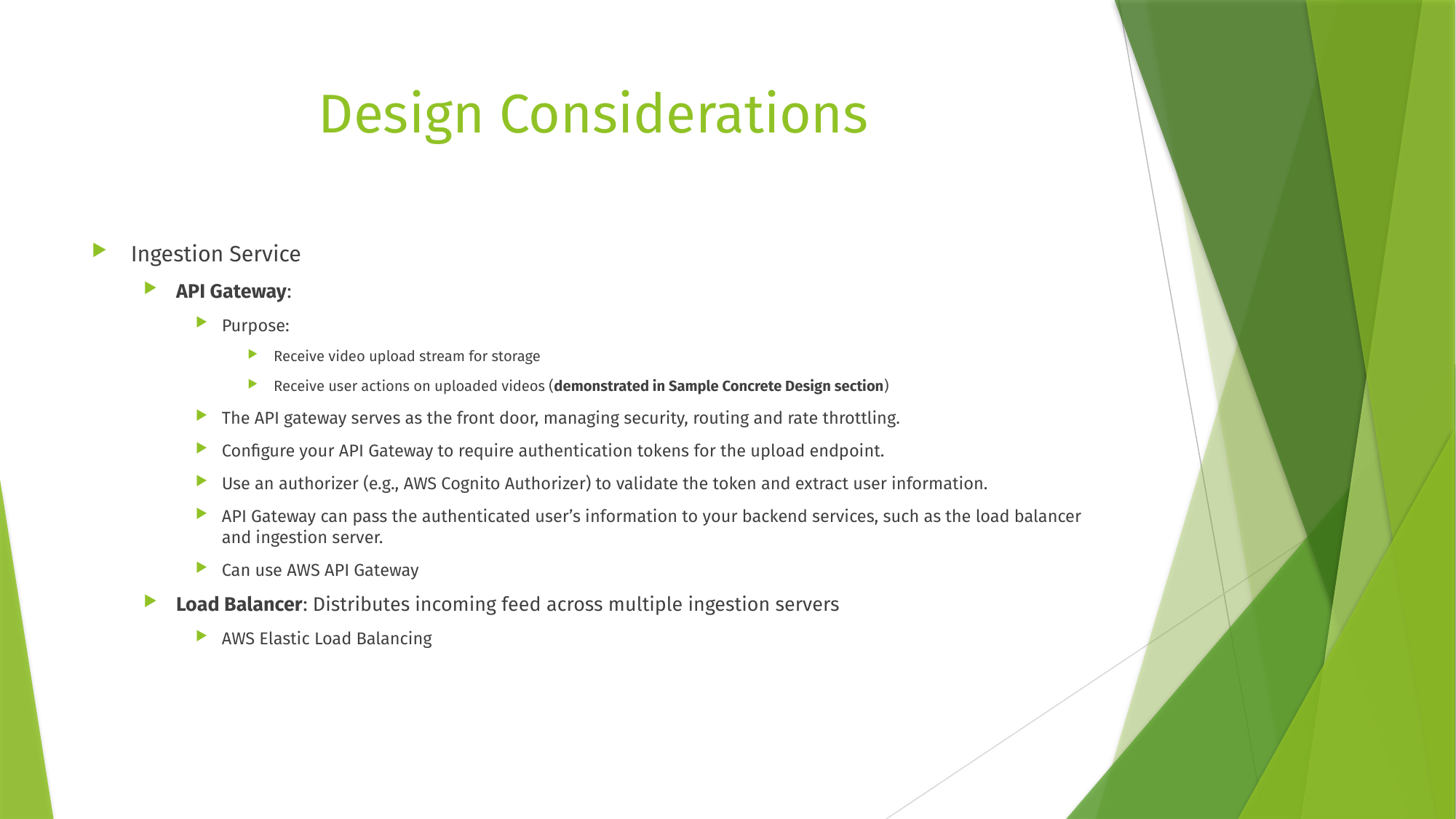

# Design Considerations

Ingestion Service
API Gateway:
Purpose:
Receive video upload stream for storage
Receive user actions on uploaded videos (demonstrated in Sample Concrete Design section)
The API gateway serves as the front door, managing security, routing and rate throttling.
Configure your API Gateway to require authentication tokens for the upload endpoint.
Use an authorizer (e.g., AWS Cognito Authorizer) to validate the token and extract user information.
API Gateway can pass the authenticated user’s information to your backend services, such as the load balancer and ingestion server.
Can use AWS API Gateway
Load Balancer: Distributes incoming feed across multiple ingestion servers
AWS Elastic Load Balancing